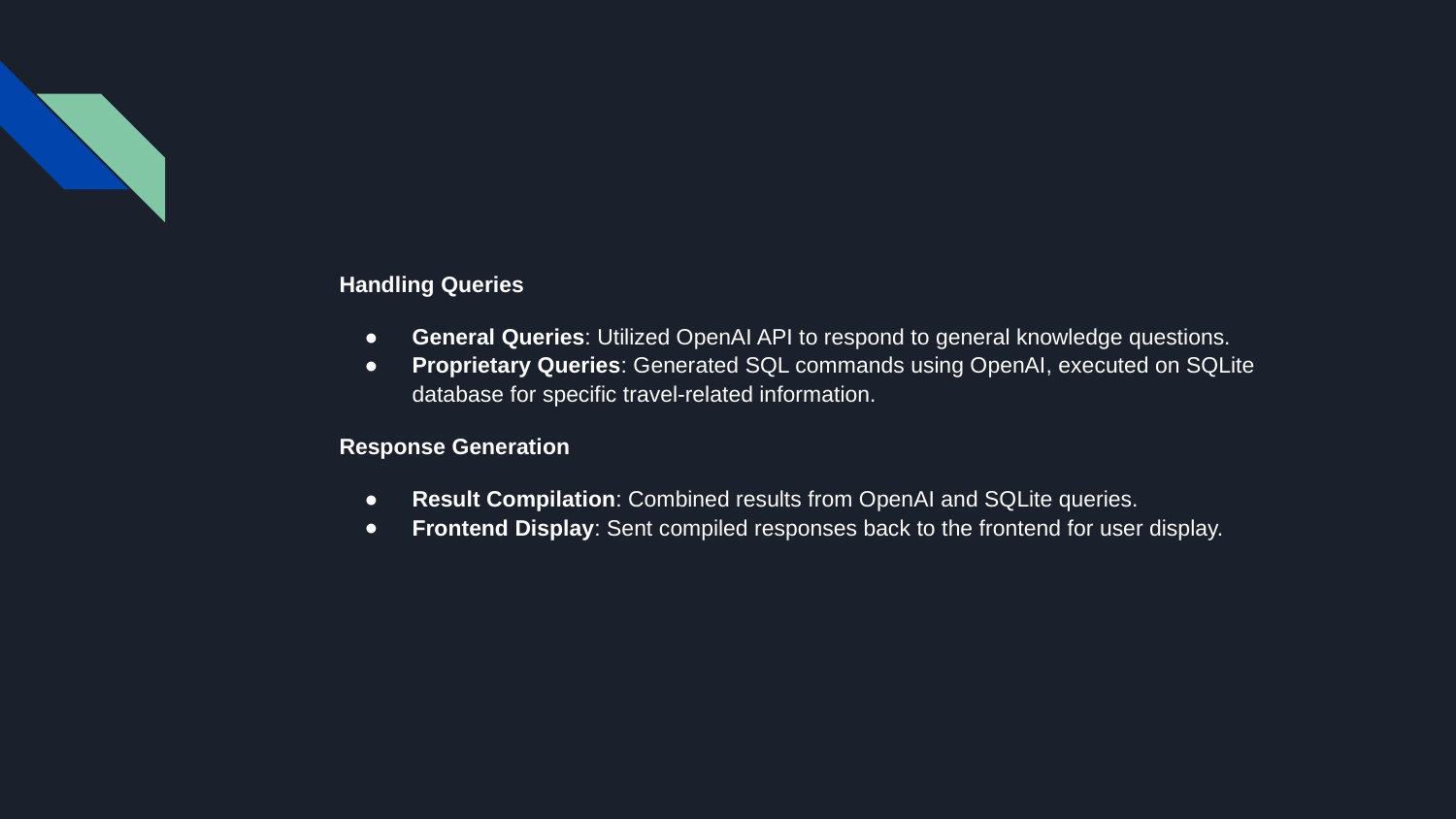

Handling Queries
General Queries: Utilized OpenAI API to respond to general knowledge questions.
Proprietary Queries: Generated SQL commands using OpenAI, executed on SQLite database for specific travel-related information.
Response Generation
Result Compilation: Combined results from OpenAI and SQLite queries.
Frontend Display: Sent compiled responses back to the frontend for user display.